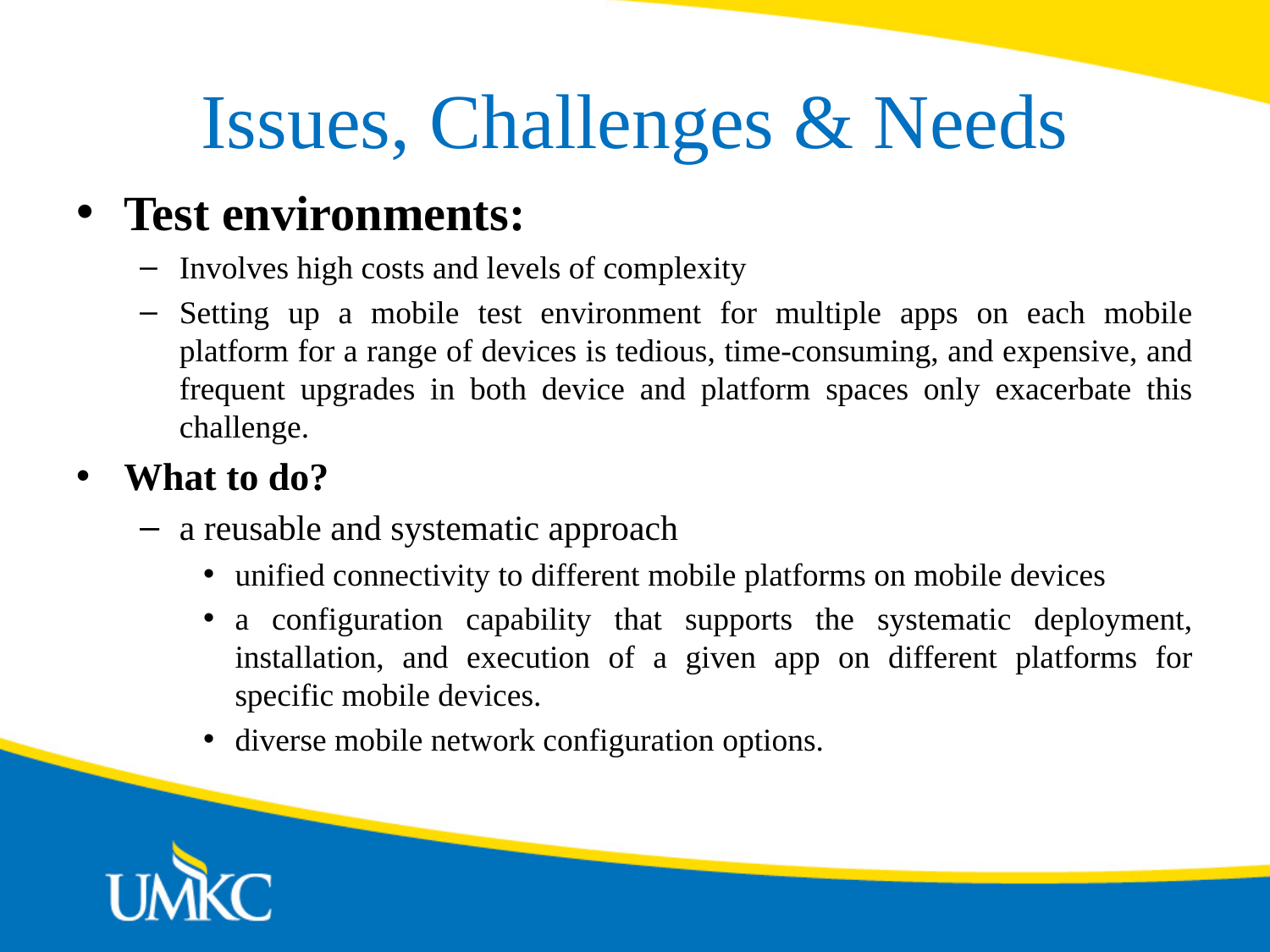

# Issues, Challenges & Needs
Test environments:
Involves high costs and levels of complexity
Setting up a mobile test environment for multiple apps on each mobile platform for a range of devices is tedious, time-consuming, and expensive, and frequent upgrades in both device and platform spaces only exacerbate this challenge.
What to do?
a reusable and systematic approach
unified connectivity to different mobile platforms on mobile devices
a configuration capability that supports the systematic deployment, installation, and execution of a given app on different platforms for specific mobile devices.
diverse mobile network configuration options.